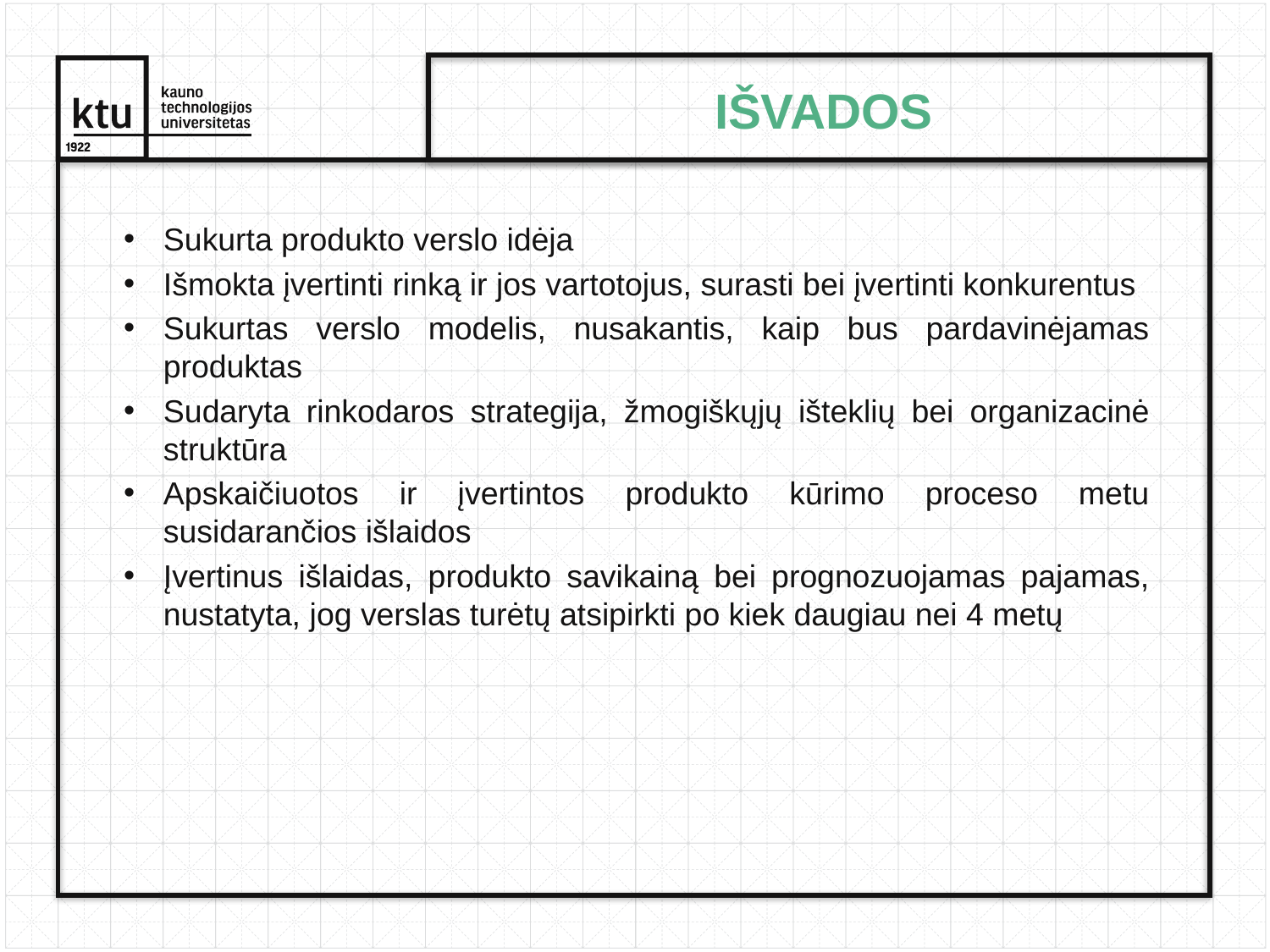

# Išvados
Sukurta produkto verslo idėja
Išmokta įvertinti rinką ir jos vartotojus, surasti bei įvertinti konkurentus
Sukurtas verslo modelis, nusakantis, kaip bus pardavinėjamas produktas
Sudaryta rinkodaros strategija, žmogiškųjų išteklių bei organizacinė struktūra
Apskaičiuotos ir įvertintos produkto kūrimo proceso metu susidarančios išlaidos
Įvertinus išlaidas, produkto savikainą bei prognozuojamas pajamas, nustatyta, jog verslas turėtų atsipirkti po kiek daugiau nei 4 metų